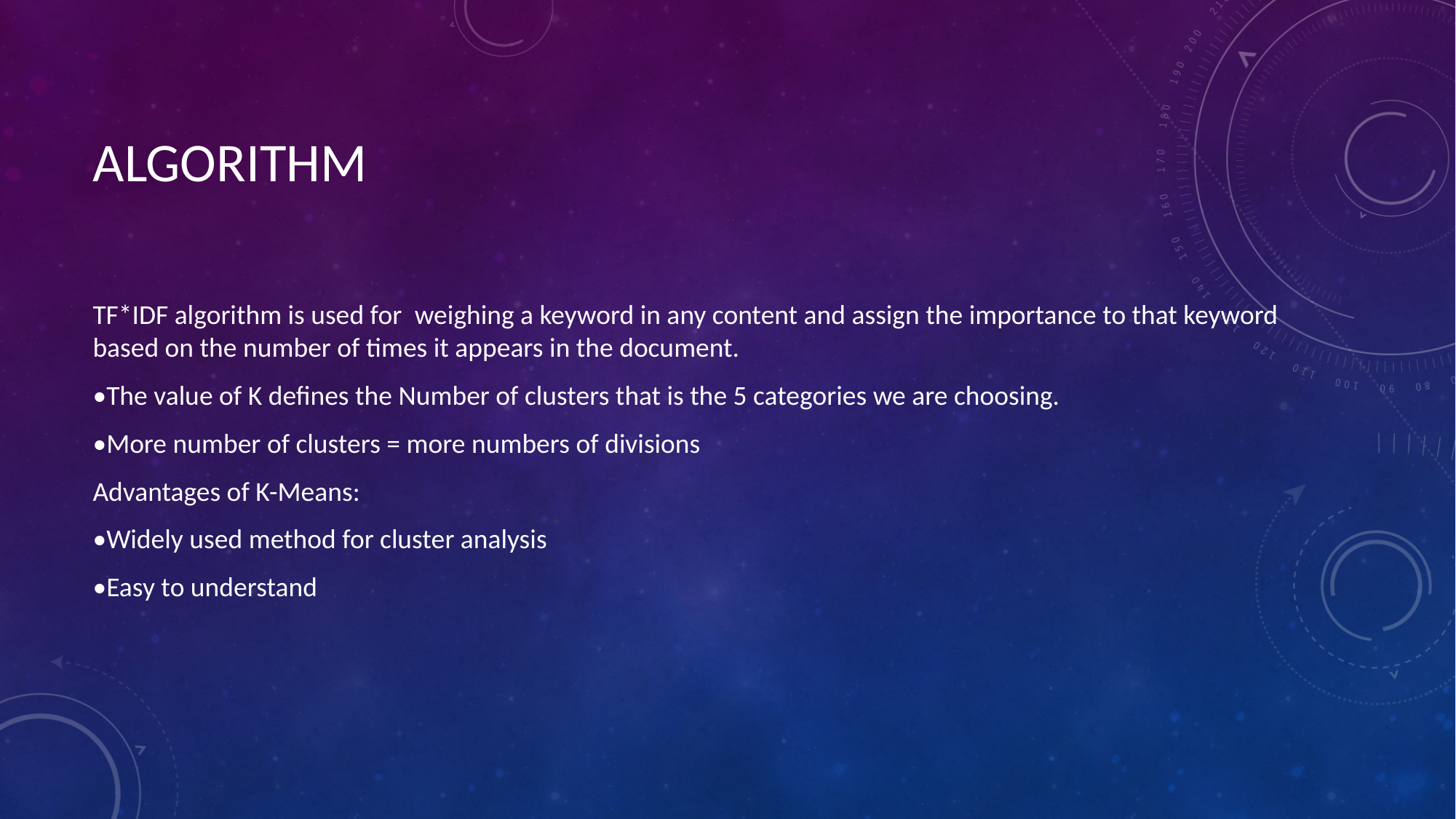

# Algorithm
TF*IDF algorithm is used for  weighing a keyword in any content and assign the importance to that keyword based on the number of times it appears in the document.
•The value of K defines the Number of clusters that is the 5 categories we are choosing.
•More number of clusters = more numbers of divisions
Advantages of K-Means:
•Widely used method for cluster analysis
•Easy to understand